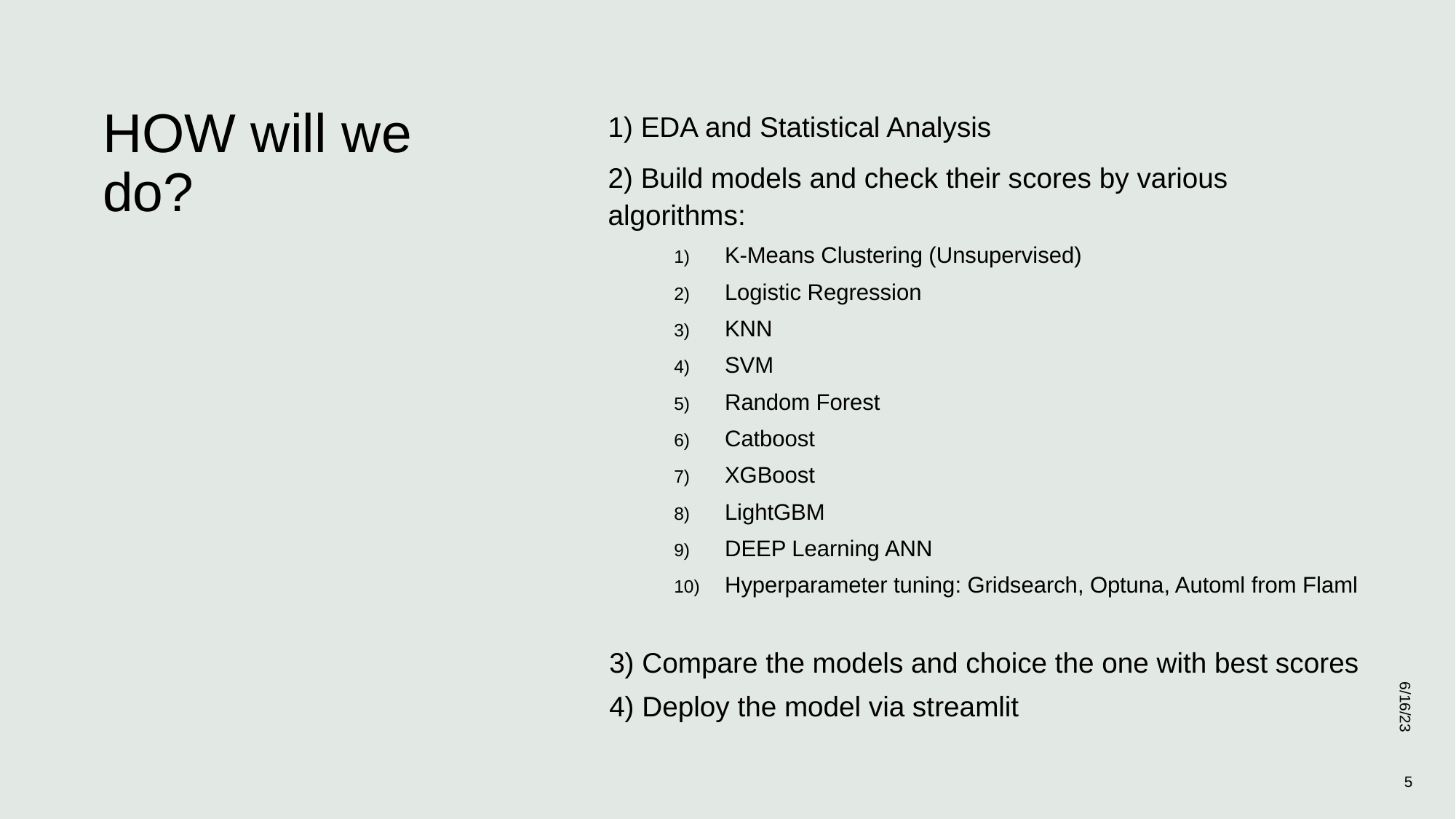

# HOW will we do?
1) EDA and Statistical Analysis
2) Build models and check their scores by various algorithms:
K-Means Clustering (Unsupervised)
Logistic Regression
KNN
SVM
Random Forest
Catboost
XGBoost
LightGBM
DEEP Learning ANN
Hyperparameter tuning: Gridsearch, Optuna, Automl from Flaml

3) Compare the models and choice the one with best scores
4) Deploy the model via streamlit
6/16/23
5